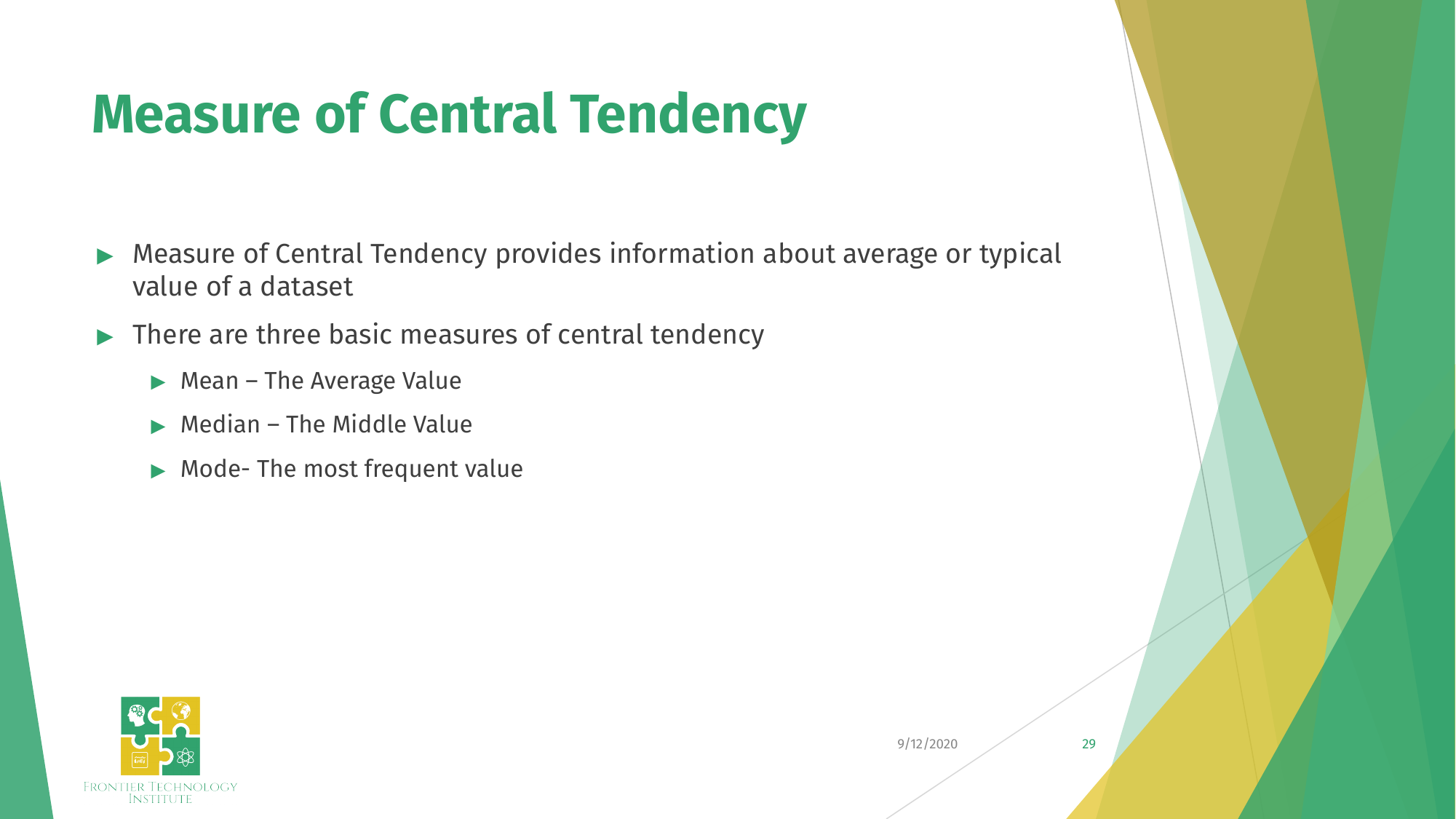

# Measure of Central Tendency
Measure of Central Tendency provides information about average or typical value of a dataset
There are three basic measures of central tendency
Mean – The Average Value
Median – The Middle Value
Mode- The most frequent value

9/12/2020
29